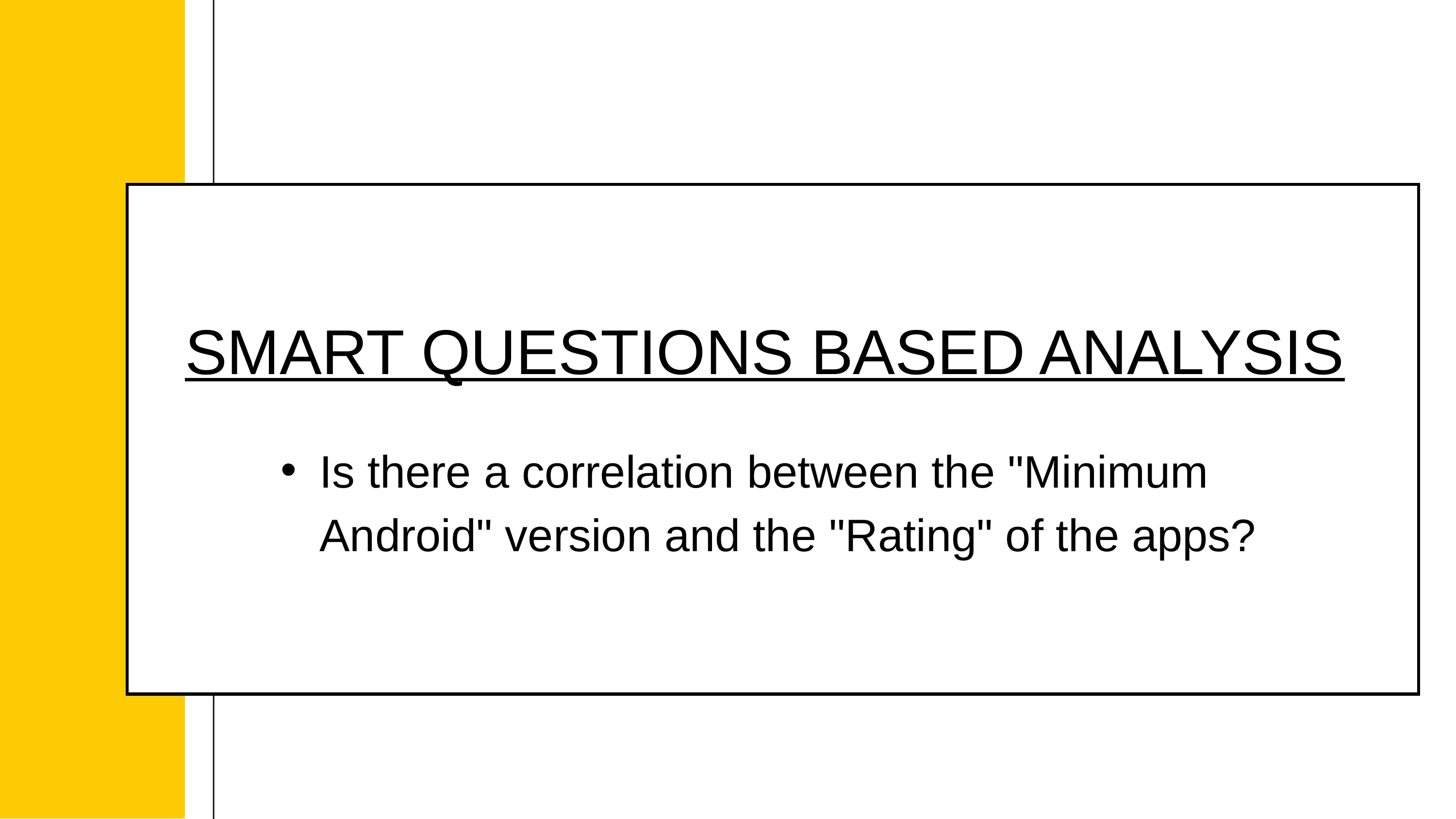

SMART QUESTIONS BASED ANALYSIS
Is there a correlation between the "Minimum Android" version and the "Rating" of the apps?